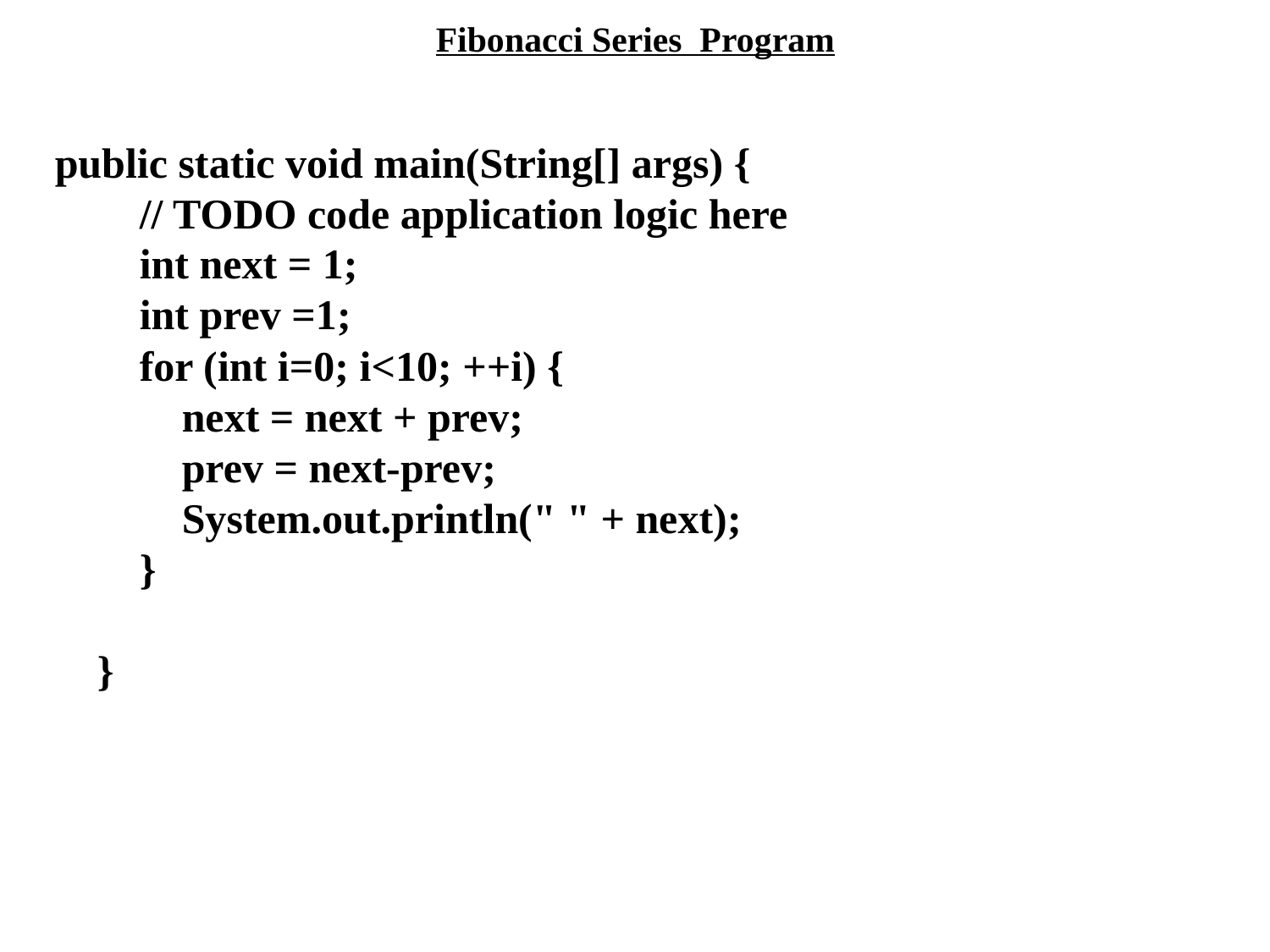

Fibonacci Series  Program

public static void main(String[] args) {
        // TODO code application logic here
        int next = 1;
        int prev =1;
        for (int i=0; i<10; ++i) {
            next = next + prev;
            prev = next-prev;
            System.out.println(" " + next);
        }

    }